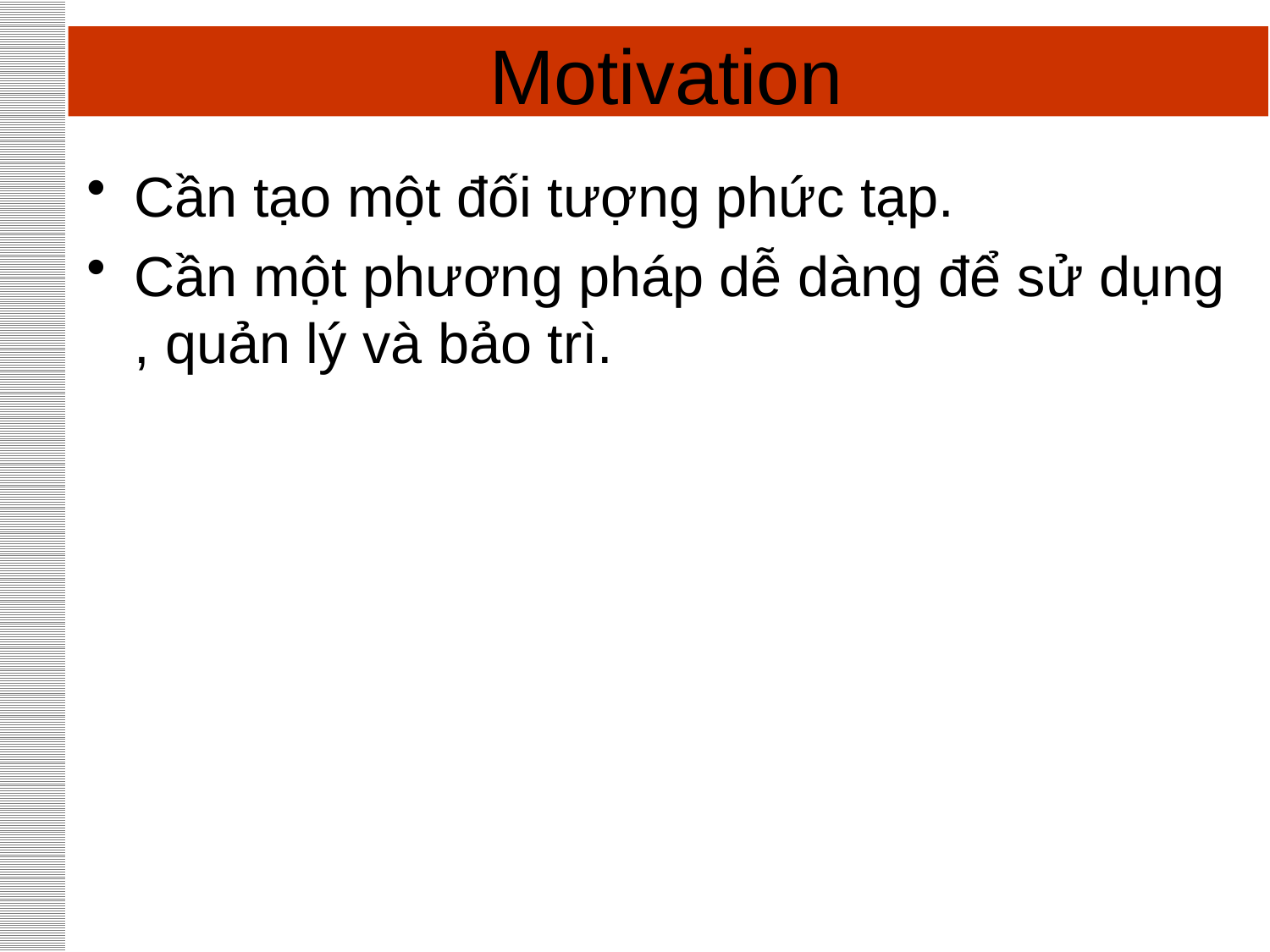

# Motivation
Cần tạo một đối tượng phức tạp.
Cần một phương pháp dễ dàng để sử dụng , quản lý và bảo trì.